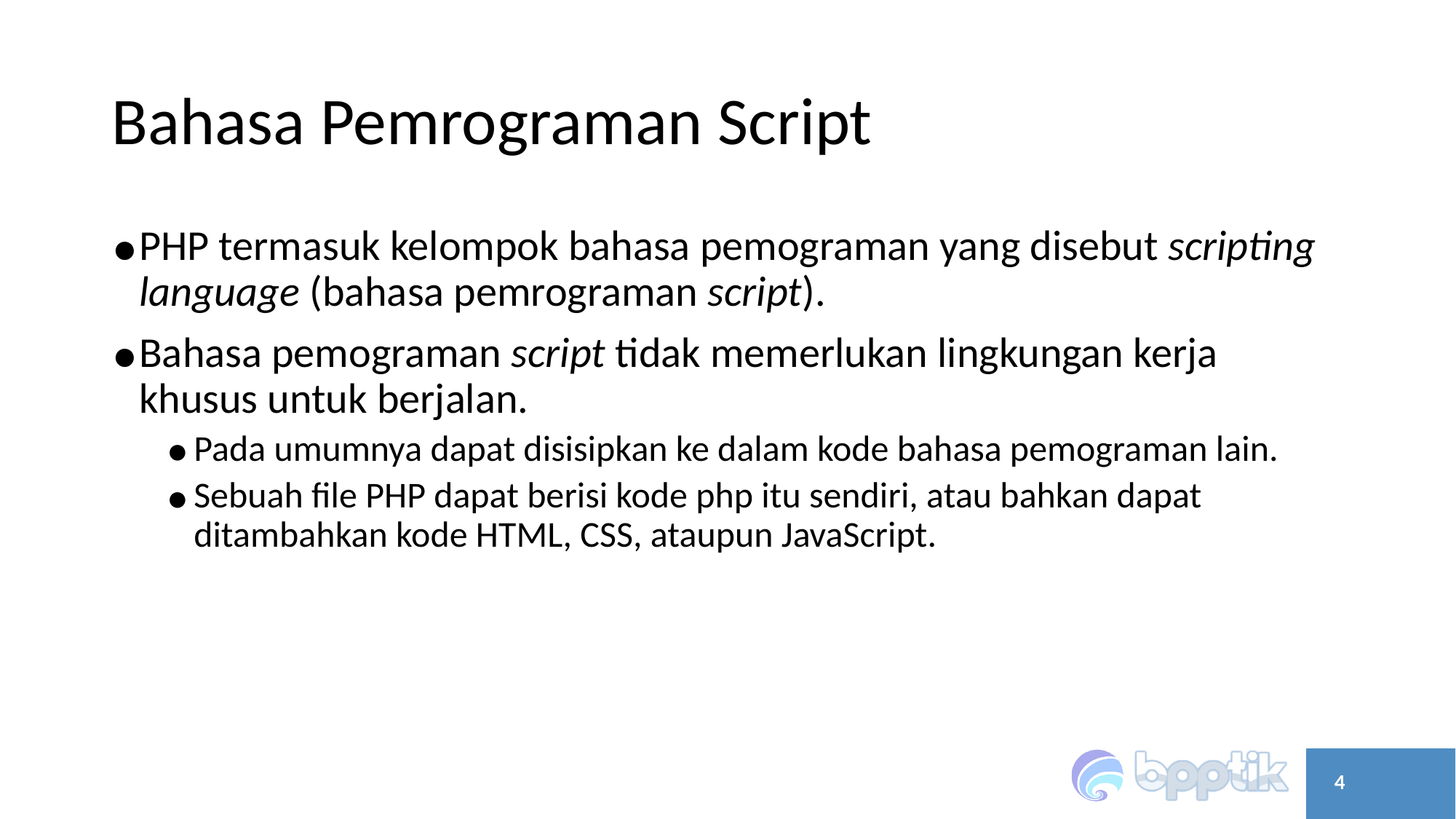

# Bahasa Pemrograman Script
PHP termasuk kelompok bahasa pemograman yang disebut scripting language (bahasa pemrograman script).
Bahasa pemograman script tidak memerlukan lingkungan kerja khusus untuk berjalan.
Pada umumnya dapat disisipkan ke dalam kode bahasa pemograman lain.
Sebuah file PHP dapat berisi kode php itu sendiri, atau bahkan dapat ditambahkan kode HTML, CSS, ataupun JavaScript.

4